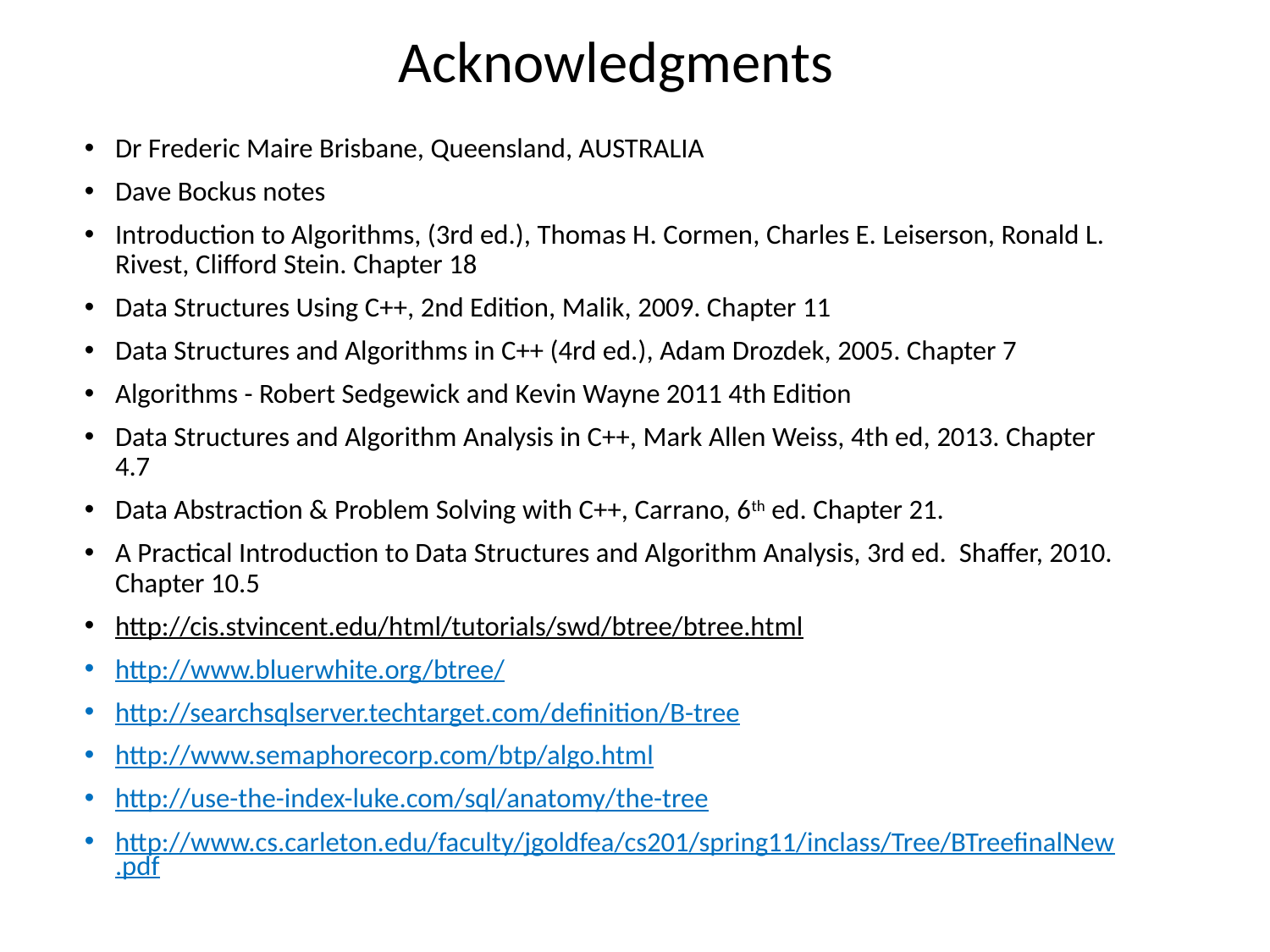

# Acknowledgments
Dr Frederic Maire Brisbane, Queensland, AUSTRALIA
Dave Bockus notes
Introduction to Algorithms, (3rd ed.), Thomas H. Cormen, Charles E. Leiserson, Ronald L. Rivest, Clifford Stein. Chapter 18
Data Structures Using C++, 2nd Edition, Malik, 2009. Chapter 11
Data Structures and Algorithms in C++ (4rd ed.), Adam Drozdek, 2005. Chapter 7
Algorithms - Robert Sedgewick and Kevin Wayne 2011 4th Edition
Data Structures and Algorithm Analysis in C++, Mark Allen Weiss, 4th ed, 2013. Chapter 4.7
Data Abstraction & Problem Solving with C++, Carrano, 6th ed. Chapter 21.
A Practical Introduction to Data Structures and Algorithm Analysis, 3rd ed.  Shaffer, 2010. Chapter 10.5
http://cis.stvincent.edu/html/tutorials/swd/btree/btree.html
http://www.bluerwhite.org/btree/
http://searchsqlserver.techtarget.com/definition/B-tree
http://www.semaphorecorp.com/btp/algo.html
http://use-the-index-luke.com/sql/anatomy/the-tree
http://www.cs.carleton.edu/faculty/jgoldfea/cs201/spring11/inclass/Tree/BTreefinalNew.pdf